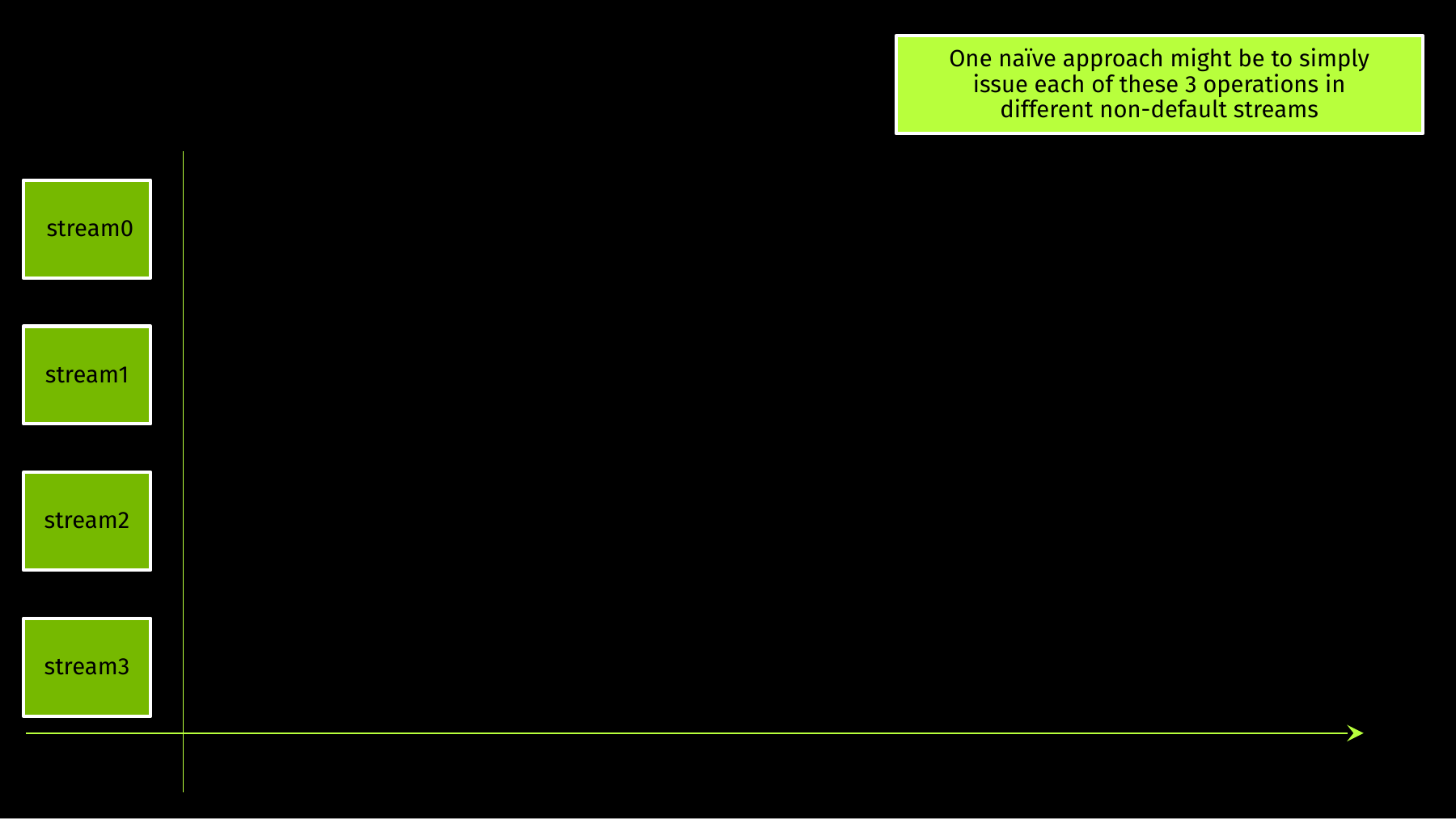

One naïve approach might be to simply issue each of these 3 operations in different non-default streams

stream0

stream1

stream2

stream3